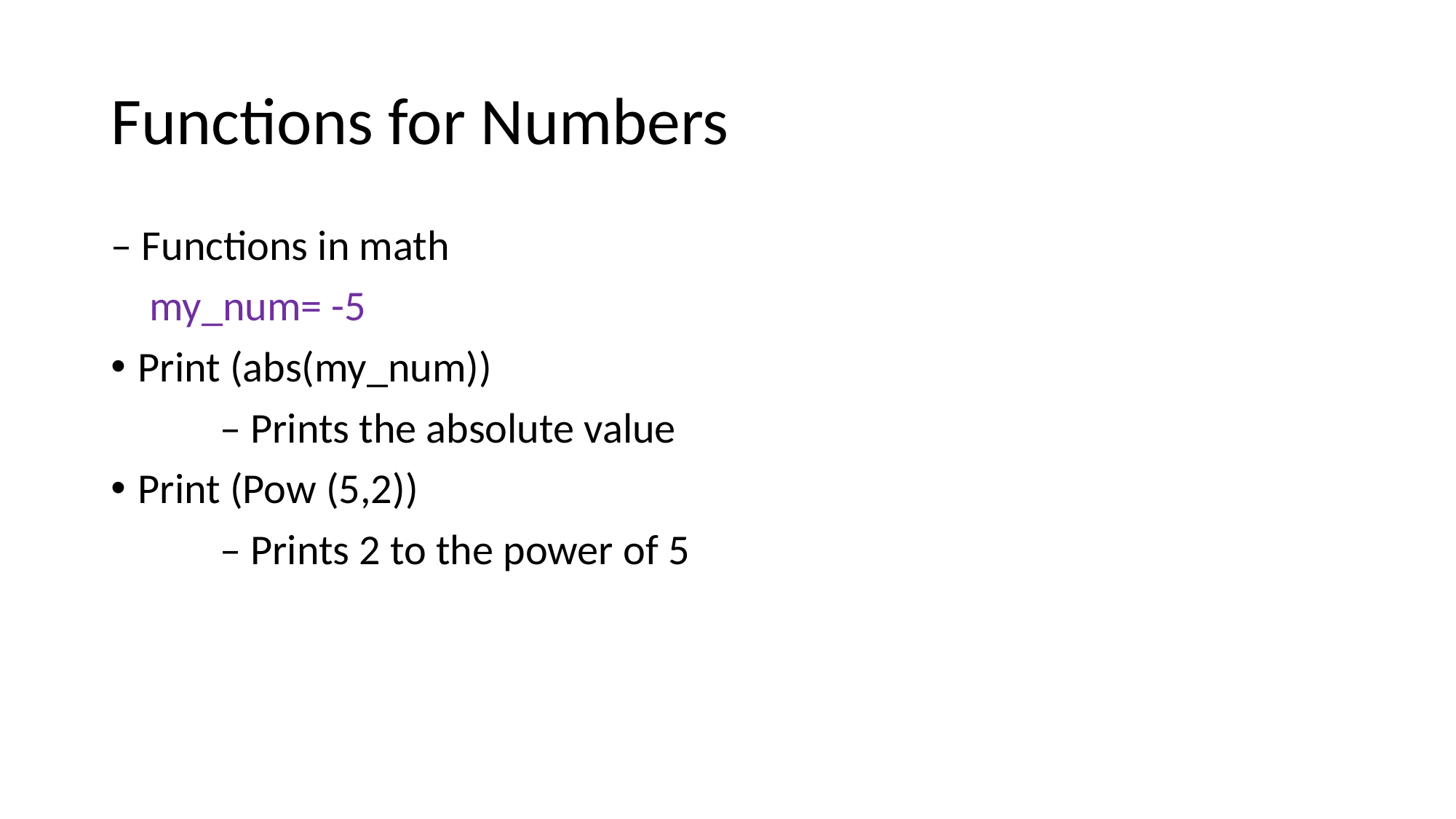

# Functions for Numbers
– Functions in math
    my_num= -5
Print (abs(my_num))
 	– Prints the absolute value
Print (Pow (5,2))
	– Prints 2 to the power of 5